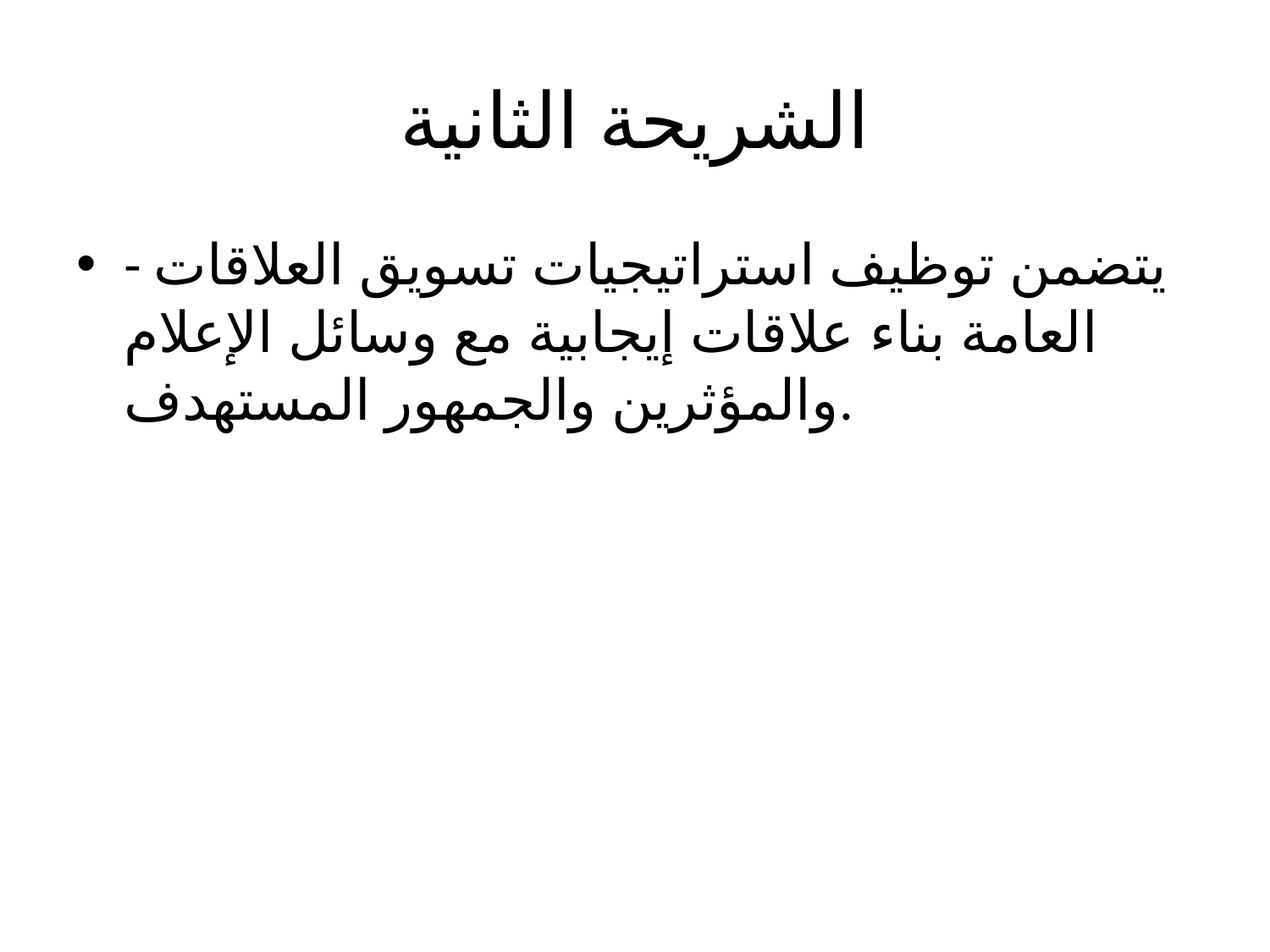

# الشريحة الثانية
- يتضمن توظيف استراتيجيات تسويق العلاقات العامة بناء علاقات إيجابية مع وسائل الإعلام والمؤثرين والجمهور المستهدف.